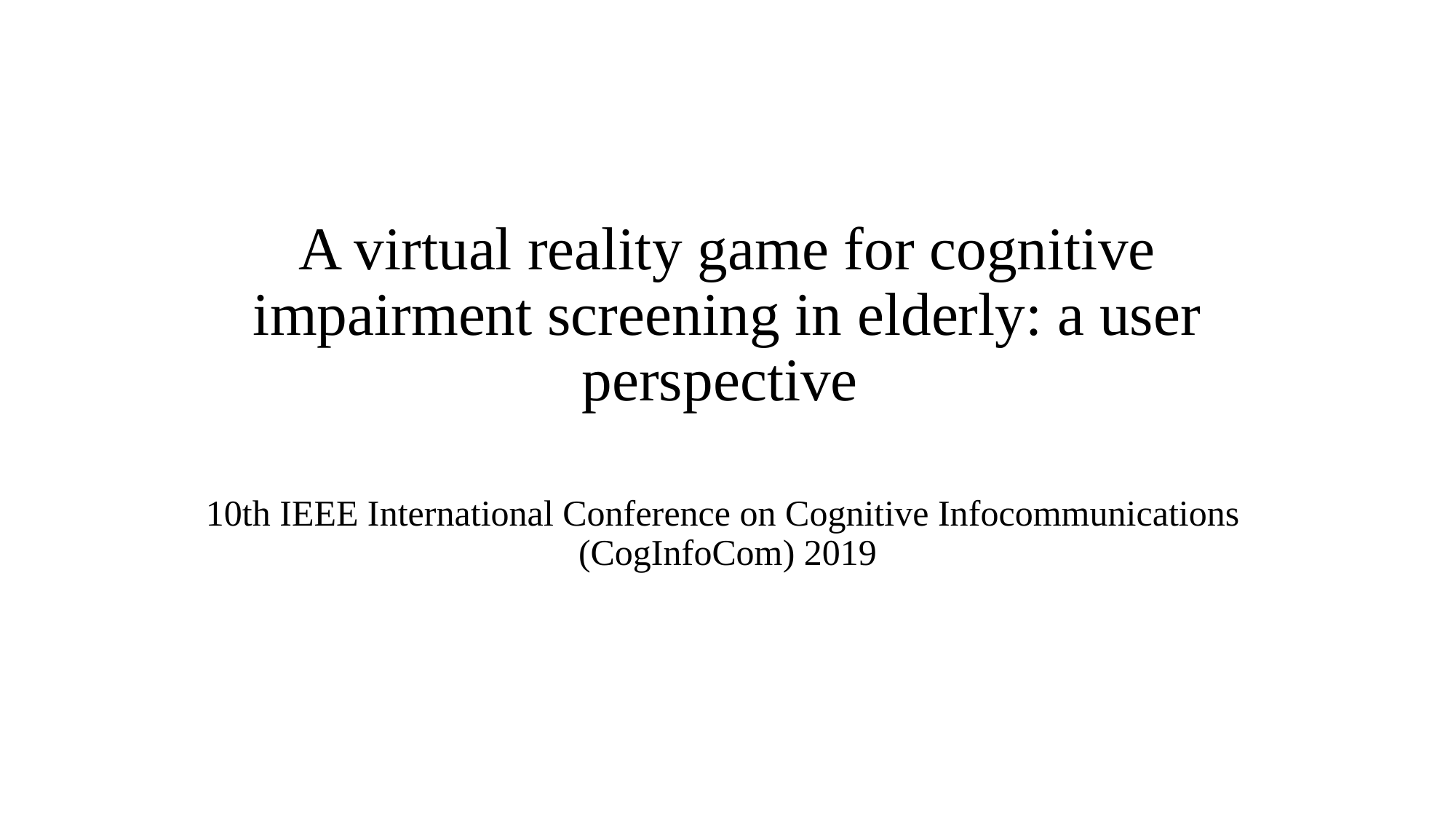

# A virtual reality game for cognitive impairment screening in elderly: a user perspective

10th IEEE International Conference on Cognitive Infocommunications  (CogInfoCom) 2019